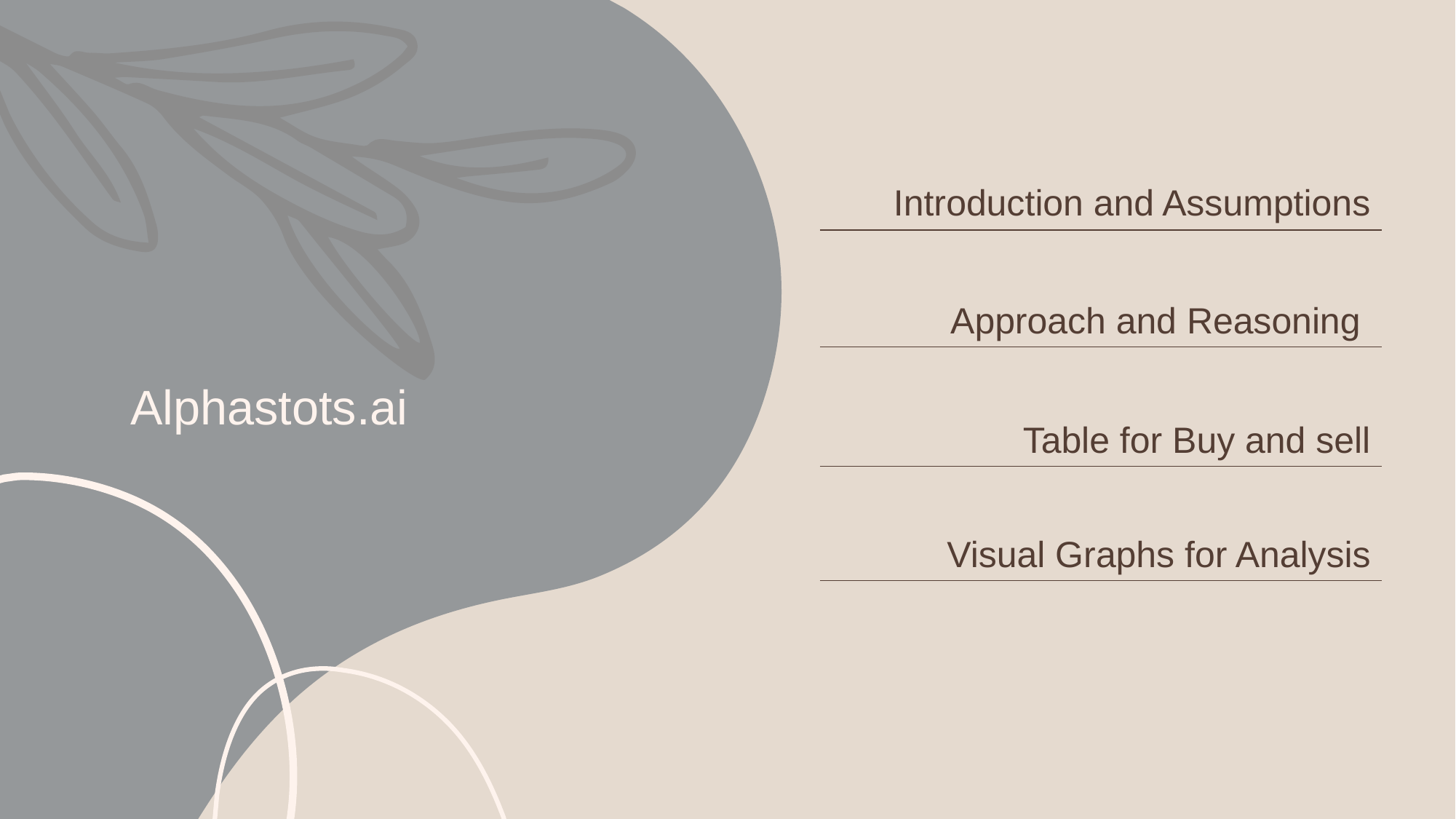

# Alphastots.ai
| Introduction and Assumptions |
| --- |
| Approach and Reasoning |
| Table for Buy and sell |
| Visual Graphs for Analysis |
|  |